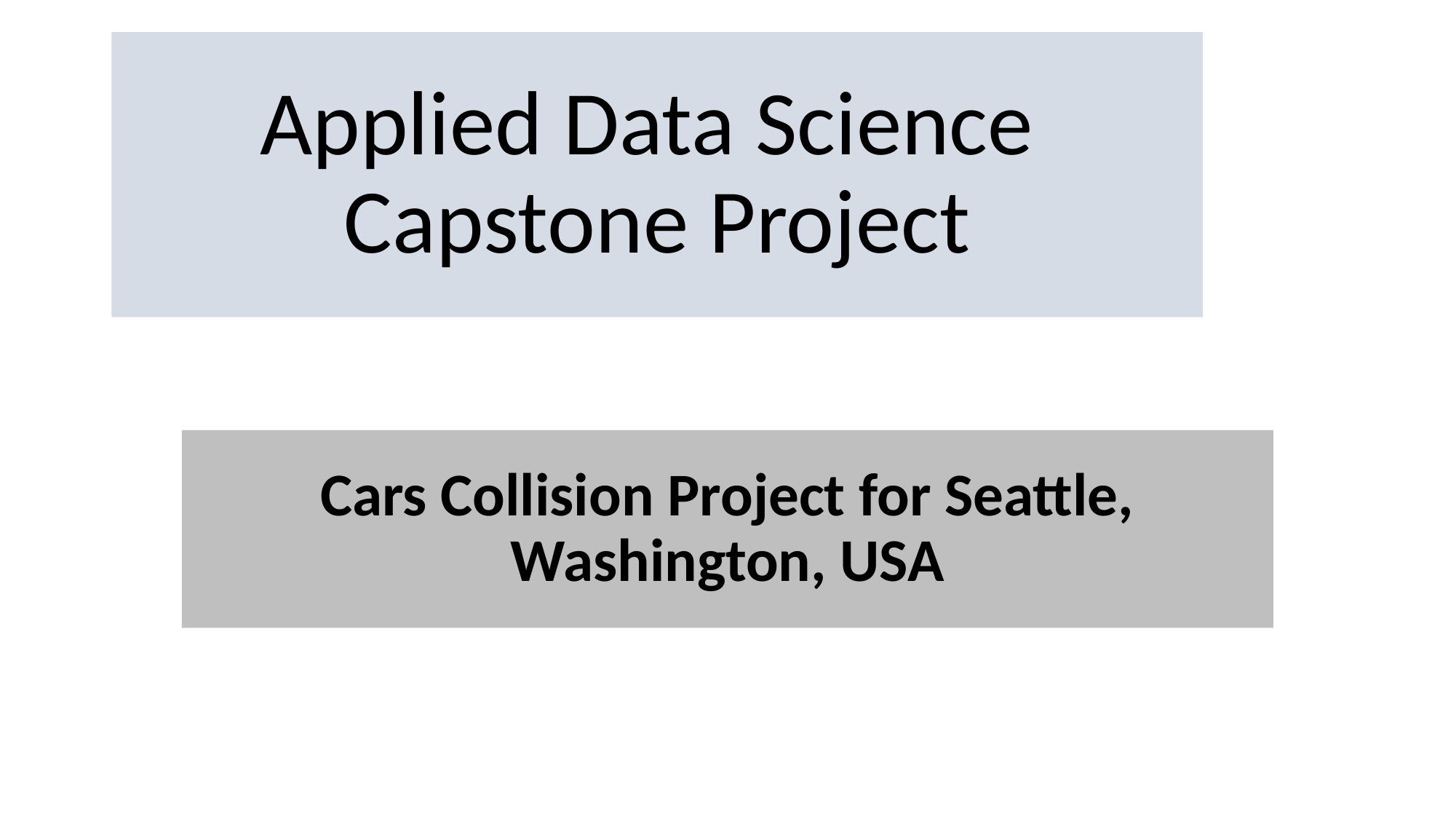

# Applied Data Science Capstone Project
Cars Collision Project for Seattle, Washington, USA